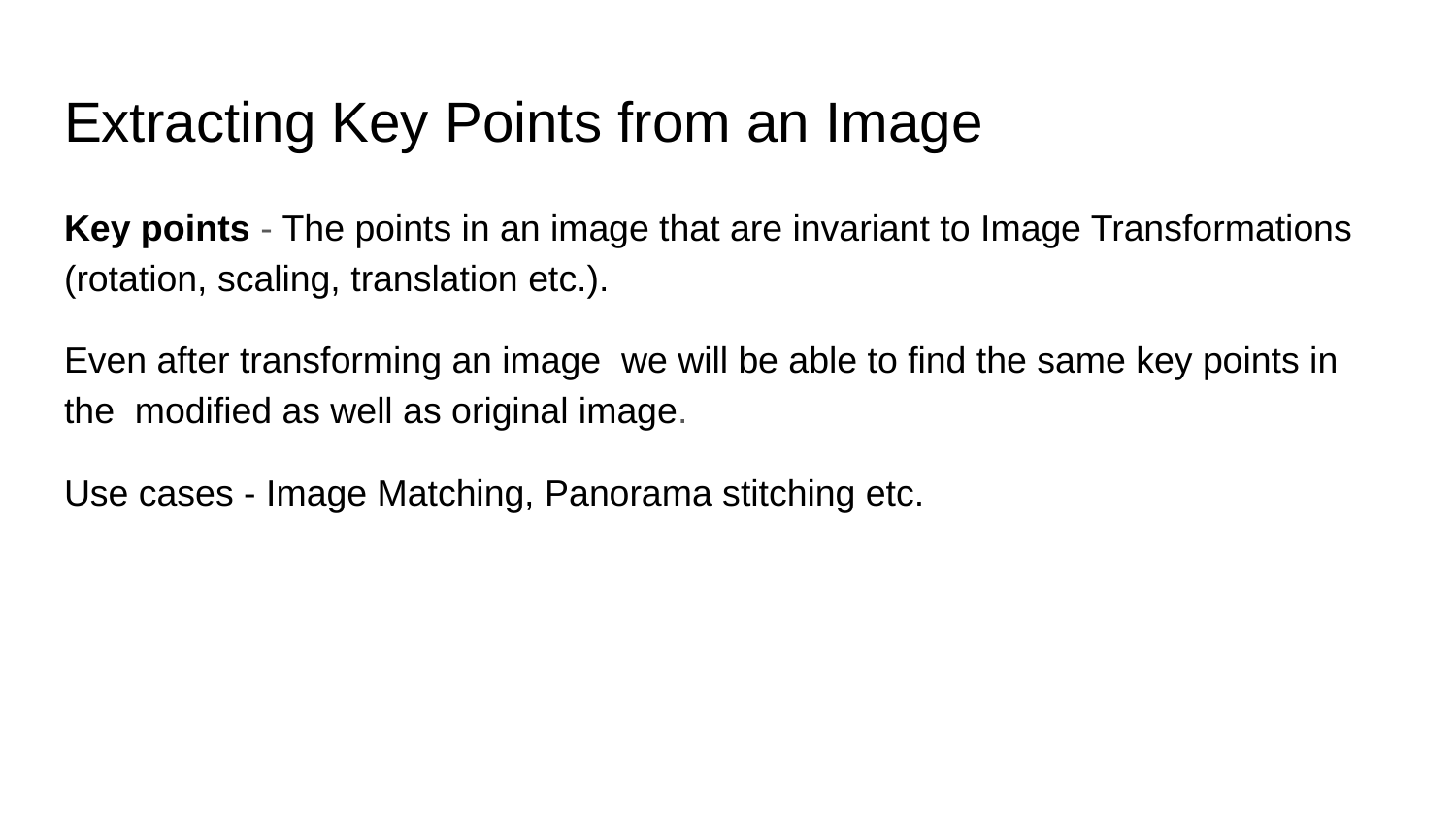

# Extracting Key Points from an Image
Key points - The points in an image that are invariant to Image Transformations (rotation, scaling, translation etc.).
Even after transforming an image  we will be able to find the same key points in the  modified as well as original image.
Use cases - Image Matching, Panorama stitching etc.